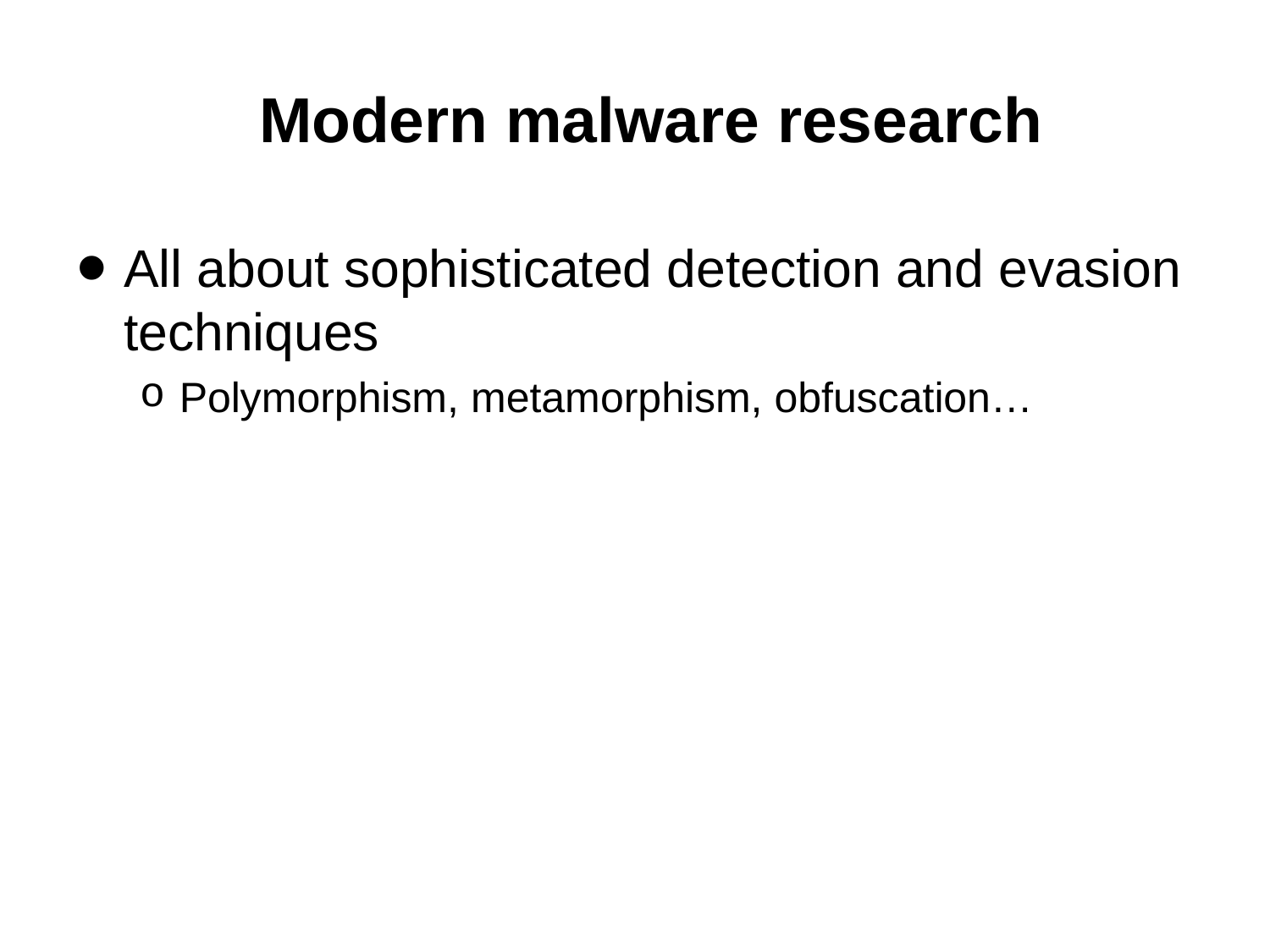

# Modern malware research
All about sophisticated detection and evasion techniques
Polymorphism, metamorphism, obfuscation…